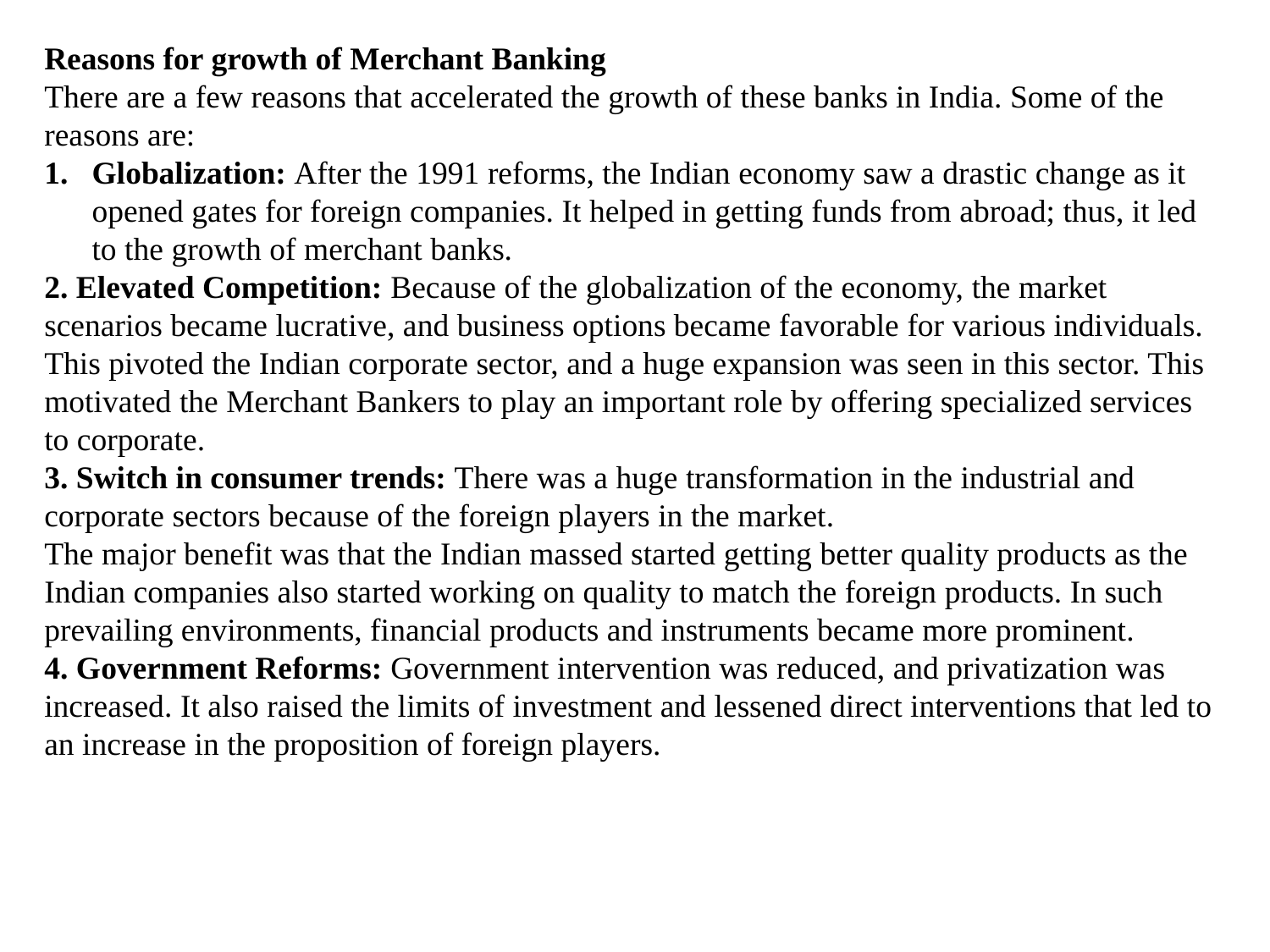

Reasons for growth of Merchant Banking
There are a few reasons that accelerated the growth of these banks in India. Some of the reasons are:
Globalization: After the 1991 reforms, the Indian economy saw a drastic change as it opened gates for foreign companies. It helped in getting funds from abroad; thus, it led to the growth of merchant banks.
2. Elevated Competition: Because of the globalization of the economy, the market scenarios became lucrative, and business options became favorable for various individuals. This pivoted the Indian corporate sector, and a huge expansion was seen in this sector. This motivated the Merchant Bankers to play an important role by offering specialized services to corporate.
3. Switch in consumer trends: There was a huge transformation in the industrial and corporate sectors because of the foreign players in the market.
The major benefit was that the Indian massed started getting better quality products as the Indian companies also started working on quality to match the foreign products. In such prevailing environments, financial products and instruments became more prominent.
4. Government Reforms: Government intervention was reduced, and privatization was increased. It also raised the limits of investment and lessened direct interventions that led to an increase in the proposition of foreign players.